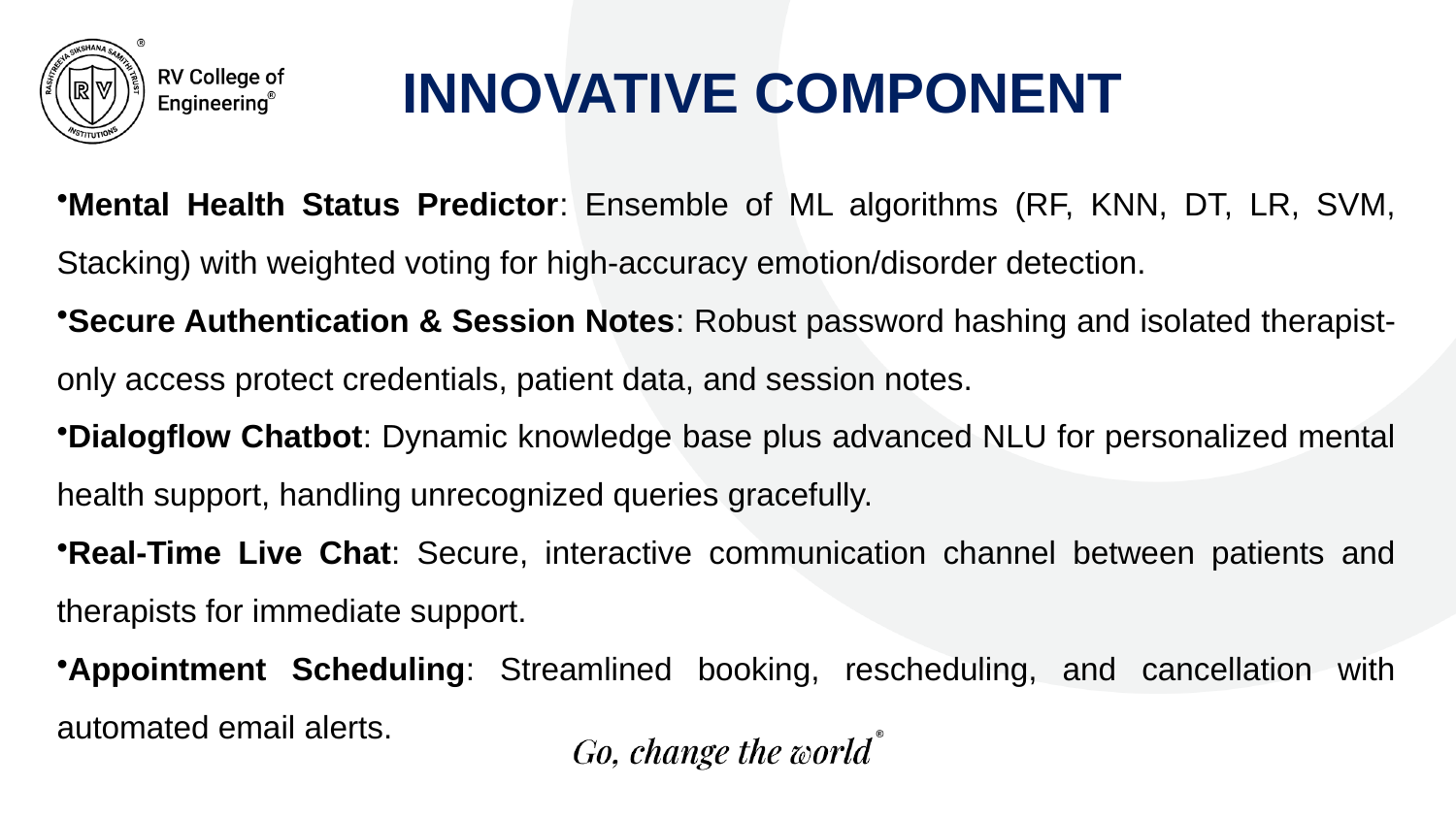

INNOVATIVE COMPONENT

Mental Health Status Predictor: Ensemble of ML algorithms (RF, KNN, DT, LR, SVM, Stacking) with weighted voting for high-accuracy emotion/disorder detection.
Secure Authentication & Session Notes: Robust password hashing and isolated therapist-only access protect credentials, patient data, and session notes.
Dialogflow Chatbot: Dynamic knowledge base plus advanced NLU for personalized mental health support, handling unrecognized queries gracefully.
Real-Time Live Chat: Secure, interactive communication channel between patients and therapists for immediate support.
Appointment Scheduling: Streamlined booking, rescheduling, and cancellation with automated email alerts.